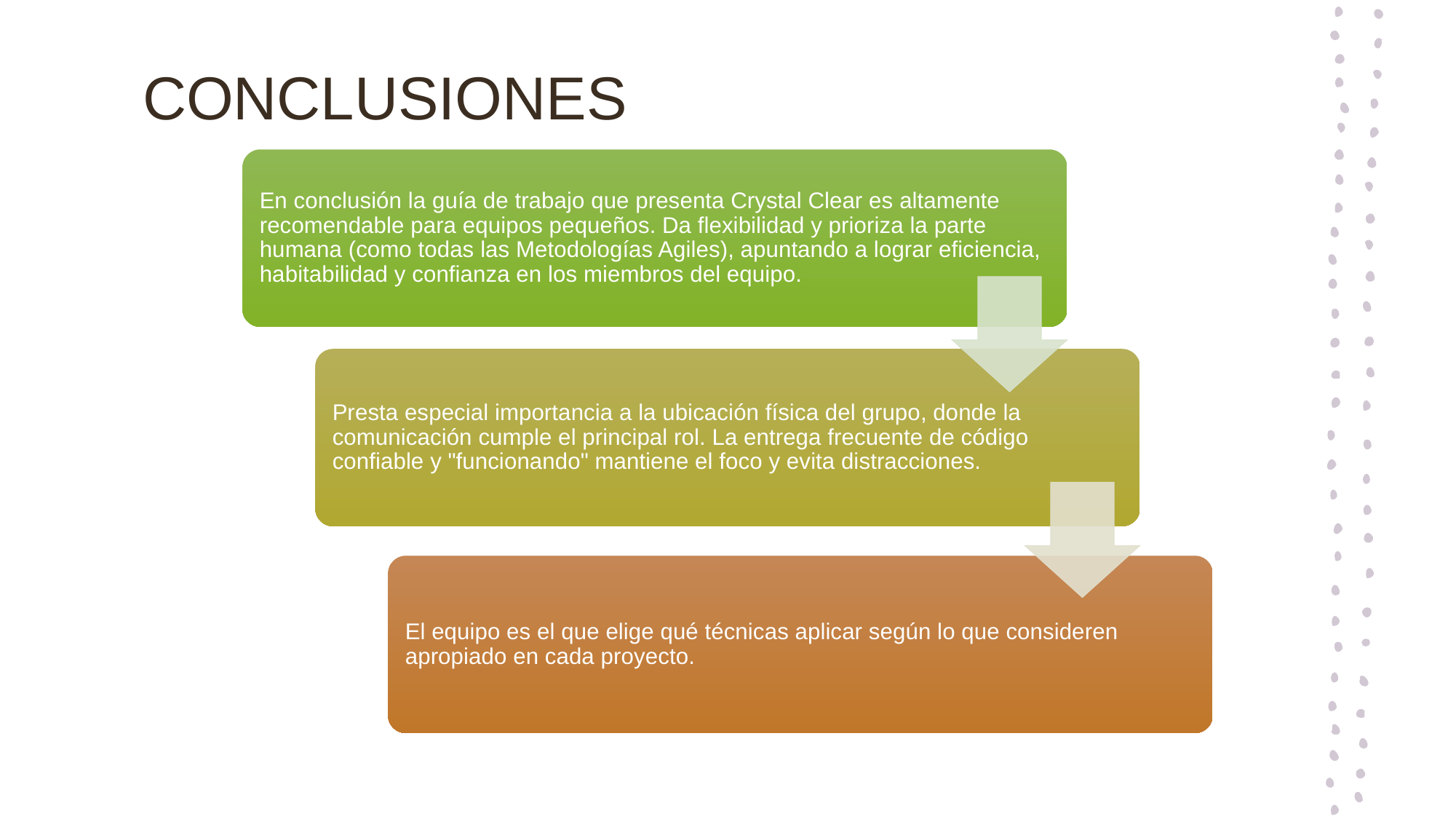

# CONCLUSIONES
En conclusión la guía de trabajo que presenta Crystal Clear es altamente recomendable para equipos pequeños. Da flexibilidad y prioriza la parte humana (como todas las Metodologías Agiles), apuntando a lograr eficiencia, habitabilidad y confianza en los miembros del equipo.
Presta especial importancia a la ubicación física del grupo, donde la comunicación cumple el principal rol. La entrega frecuente de código confiable y "funcionando" mantiene el foco y evita distracciones.
El equipo es el que elige qué técnicas aplicar según lo que consideren apropiado en cada proyecto.